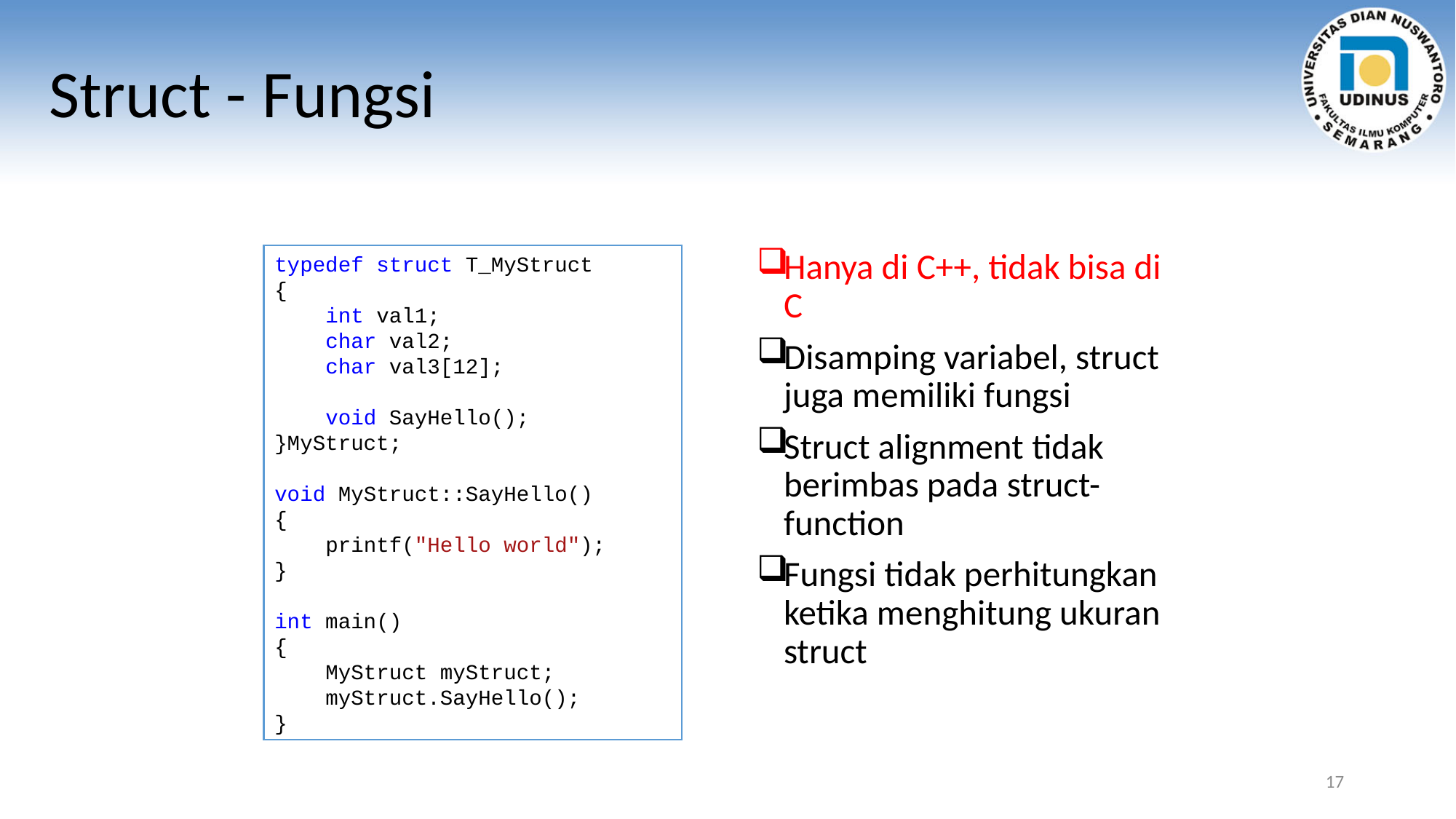

# Struct - Fungsi
Hanya di C++, tidak bisa di C
Disamping variabel, struct juga memiliki fungsi
Struct alignment tidak berimbas pada struct-function
Fungsi tidak perhitungkan ketika menghitung ukuran struct
typedef struct T_MyStruct
{
    int val1;
    char val2;
    char val3[12];

    void SayHello();
}MyStruct;

void MyStruct::SayHello()
{
    printf("Hello world");
}

int main()
{
    MyStruct myStruct;
    myStruct.SayHello();
}
17